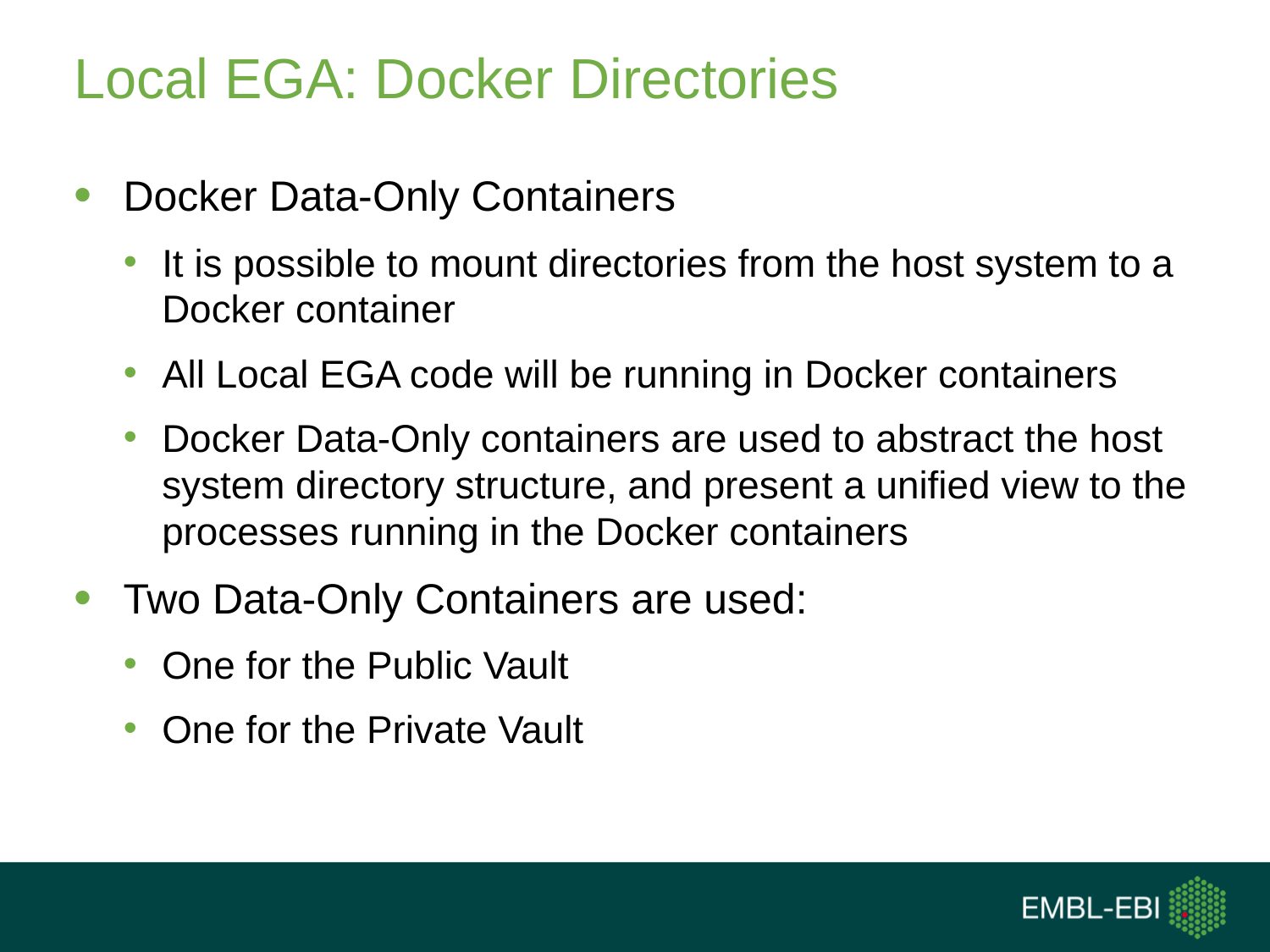

# Local EGA: Docker Directories
Docker Data-Only Containers
It is possible to mount directories from the host system to a Docker container
All Local EGA code will be running in Docker containers
Docker Data-Only containers are used to abstract the host system directory structure, and present a unified view to the processes running in the Docker containers
Two Data-Only Containers are used:
One for the Public Vault
One for the Private Vault